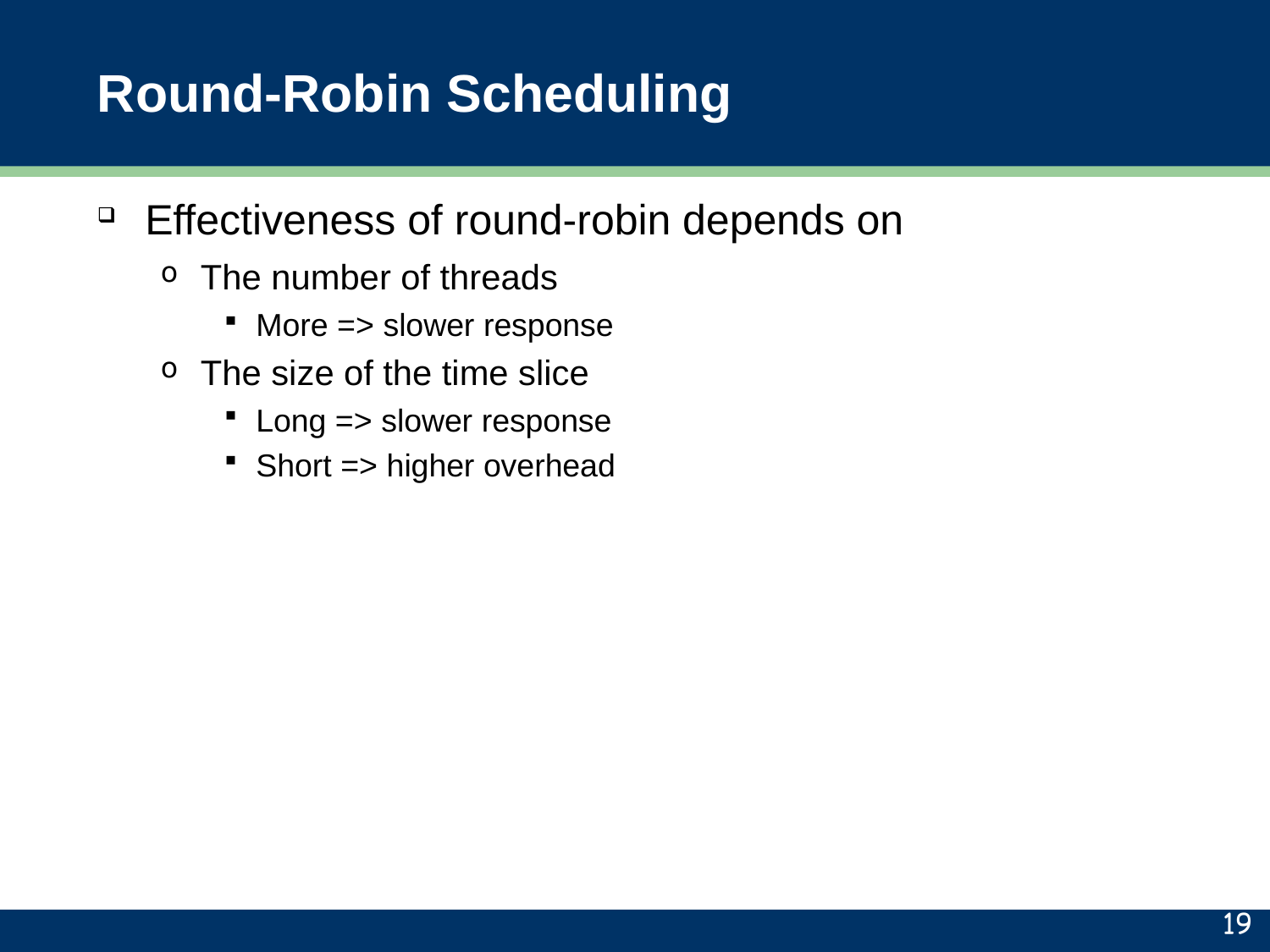

# Round-Robin Scheduling
Effectiveness of round-robin depends on
The number of threads
More => slower response
The size of the time slice
Long => slower response
Short => higher overhead
19